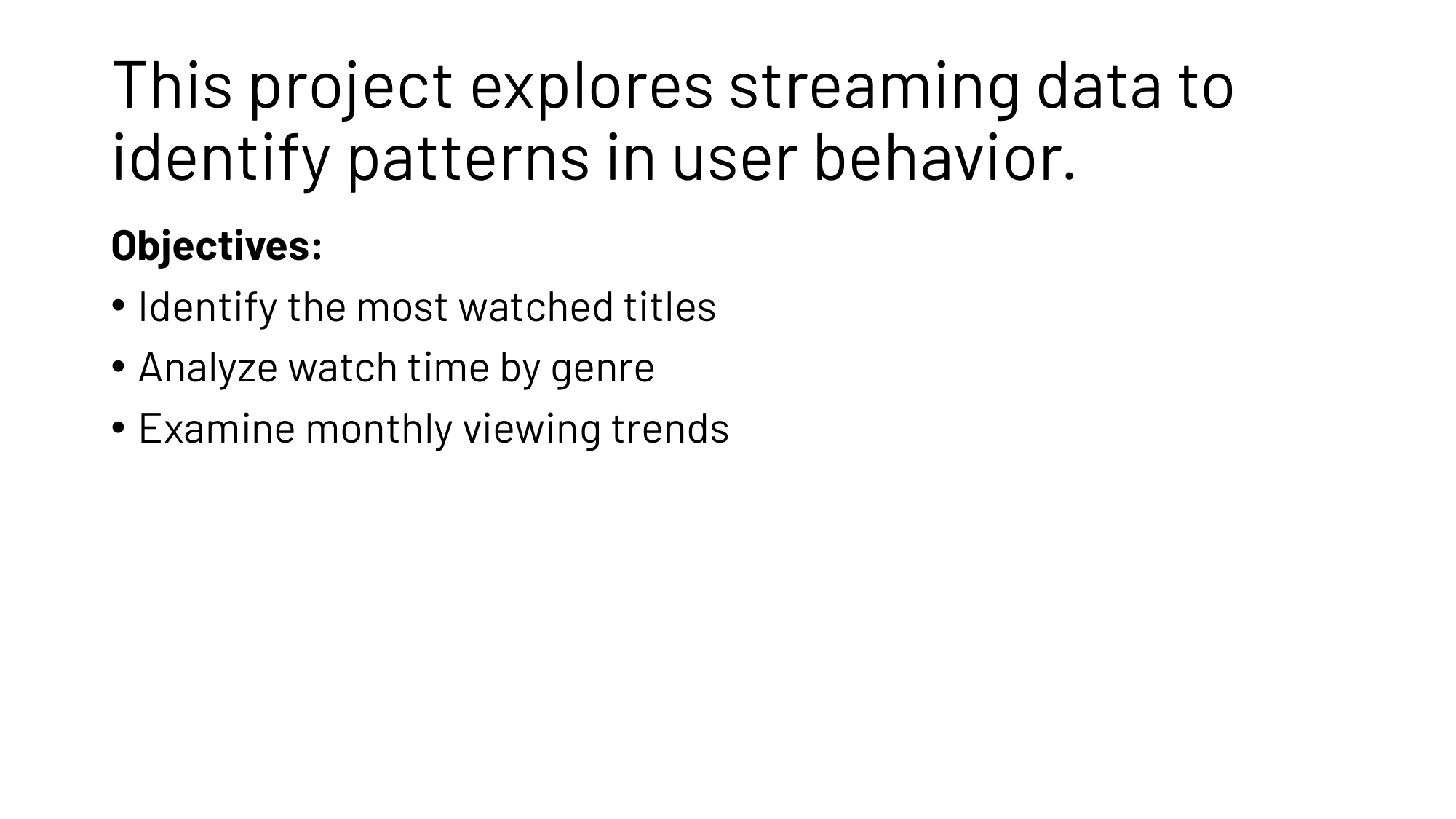

# This project explores streaming data to identify patterns in user behavior.
Objectives:
Identify the most watched titles
Analyze watch time by genre
Examine monthly viewing trends